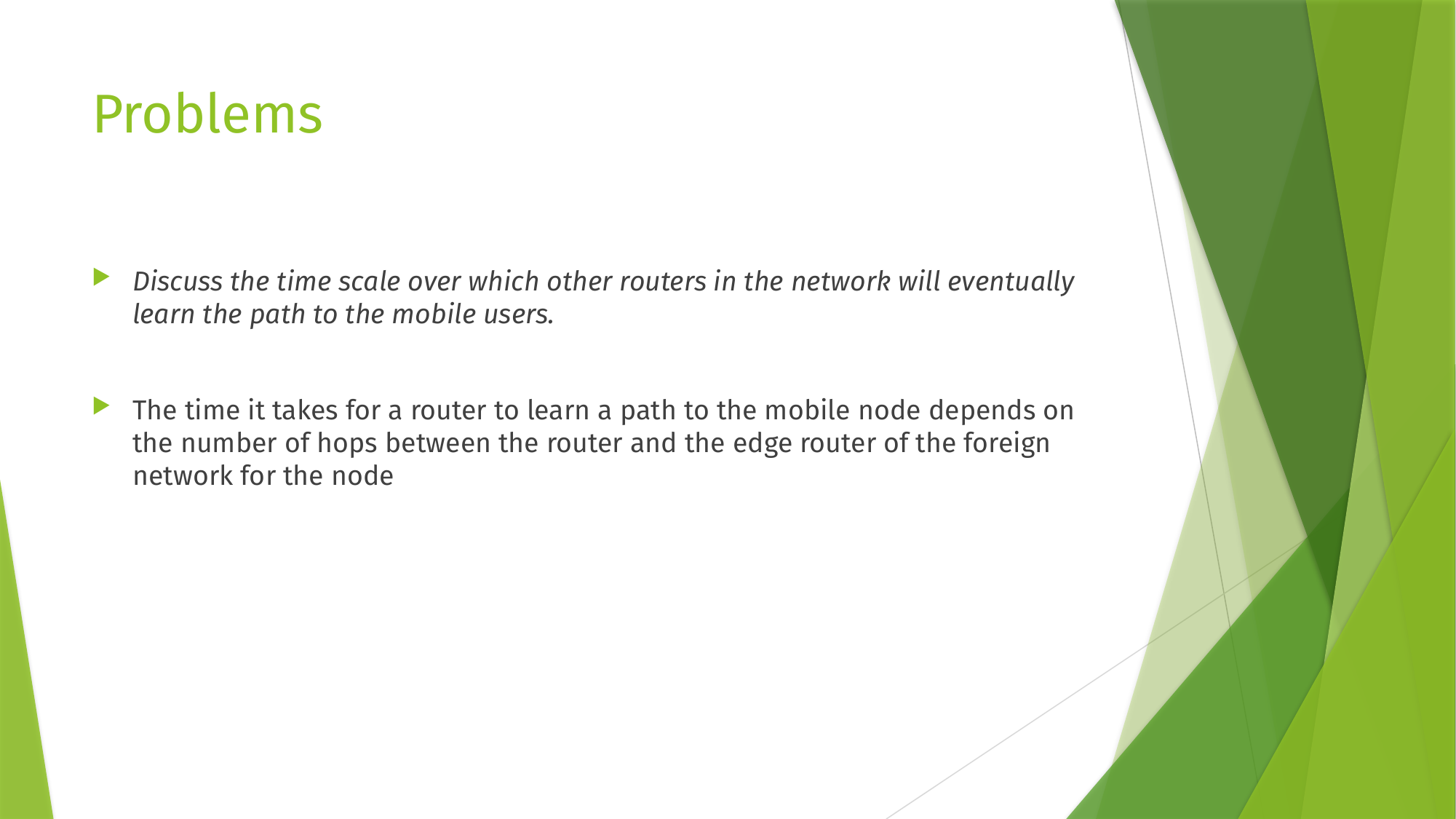

# Problems
Discuss the time scale over which other routers in the network will eventually learn the path to the mobile users.

The time it takes for a router to learn a path to the mobile node depends on the number of hops between the router and the edge router of the foreign network for the node